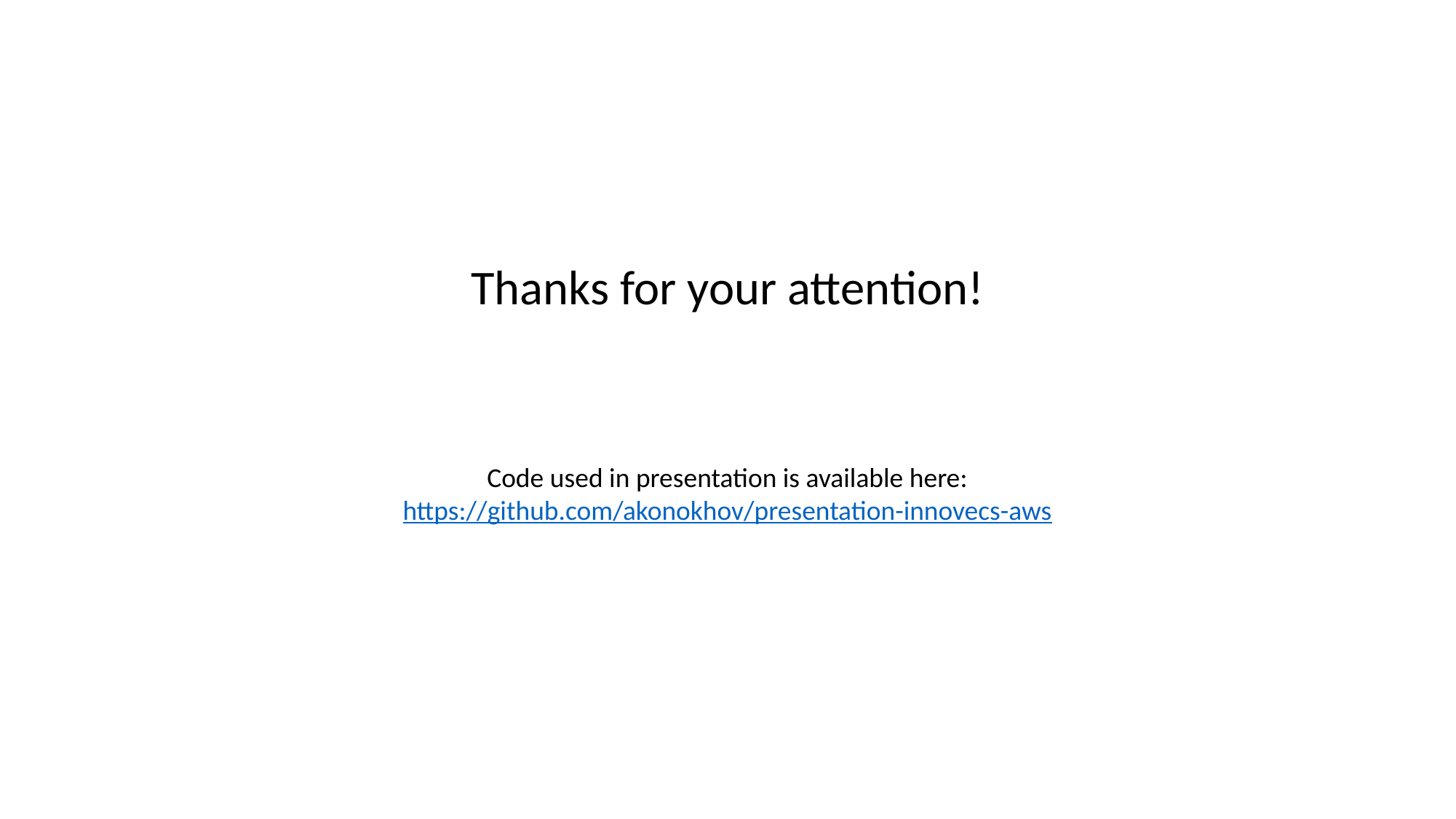

Thanks for your attention!
Code used in presentation is available here:
https://github.com/akonokhov/presentation-innovecs-aws